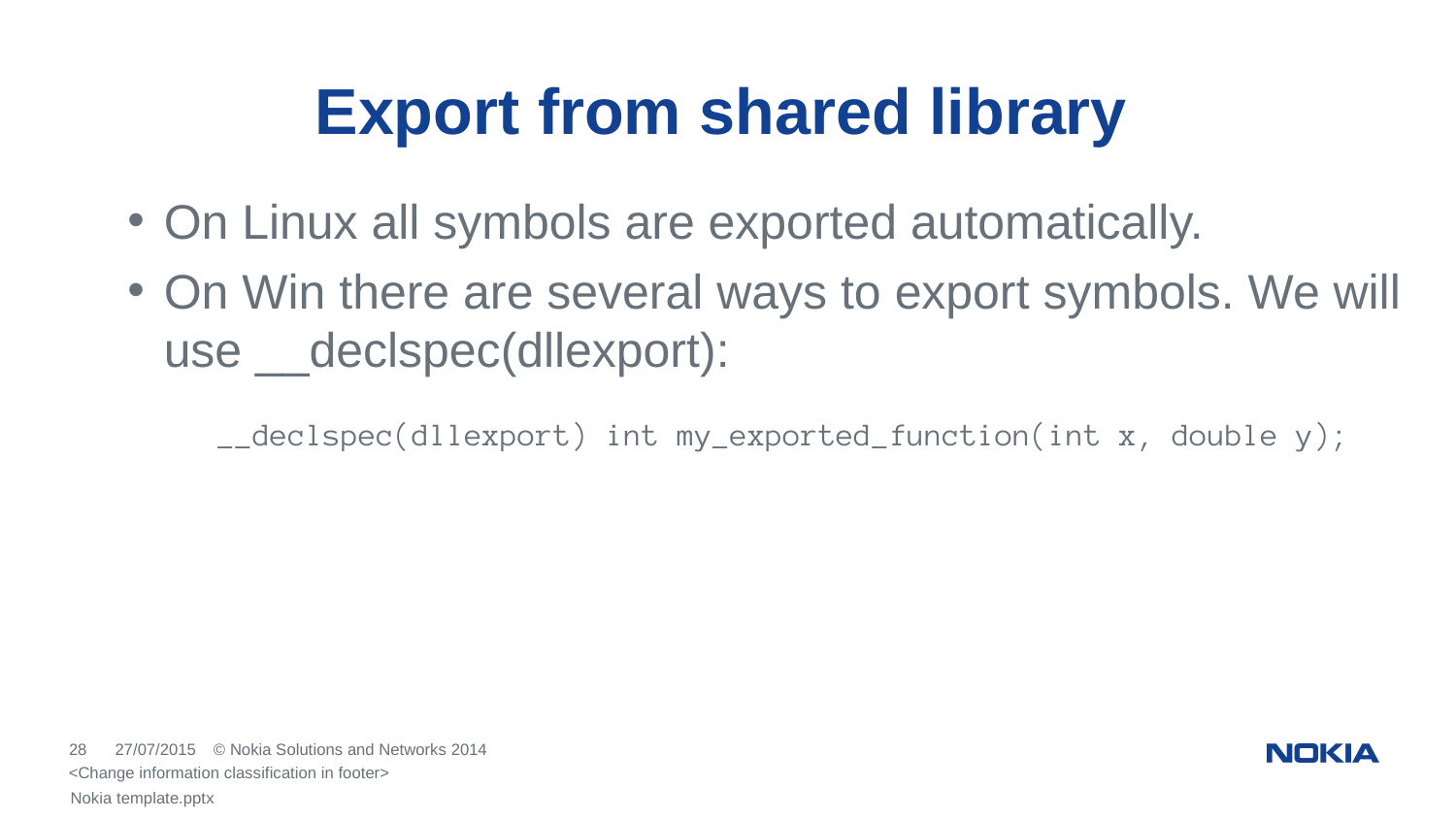

# Export from shared library
On Linux all symbols are exported automatically.
On Win there are several ways to export symbols. We will use __declspec(dllexport):

 __declspec(dllexport) int my_exported_function(int x, double y);
<Change information classification in footer>